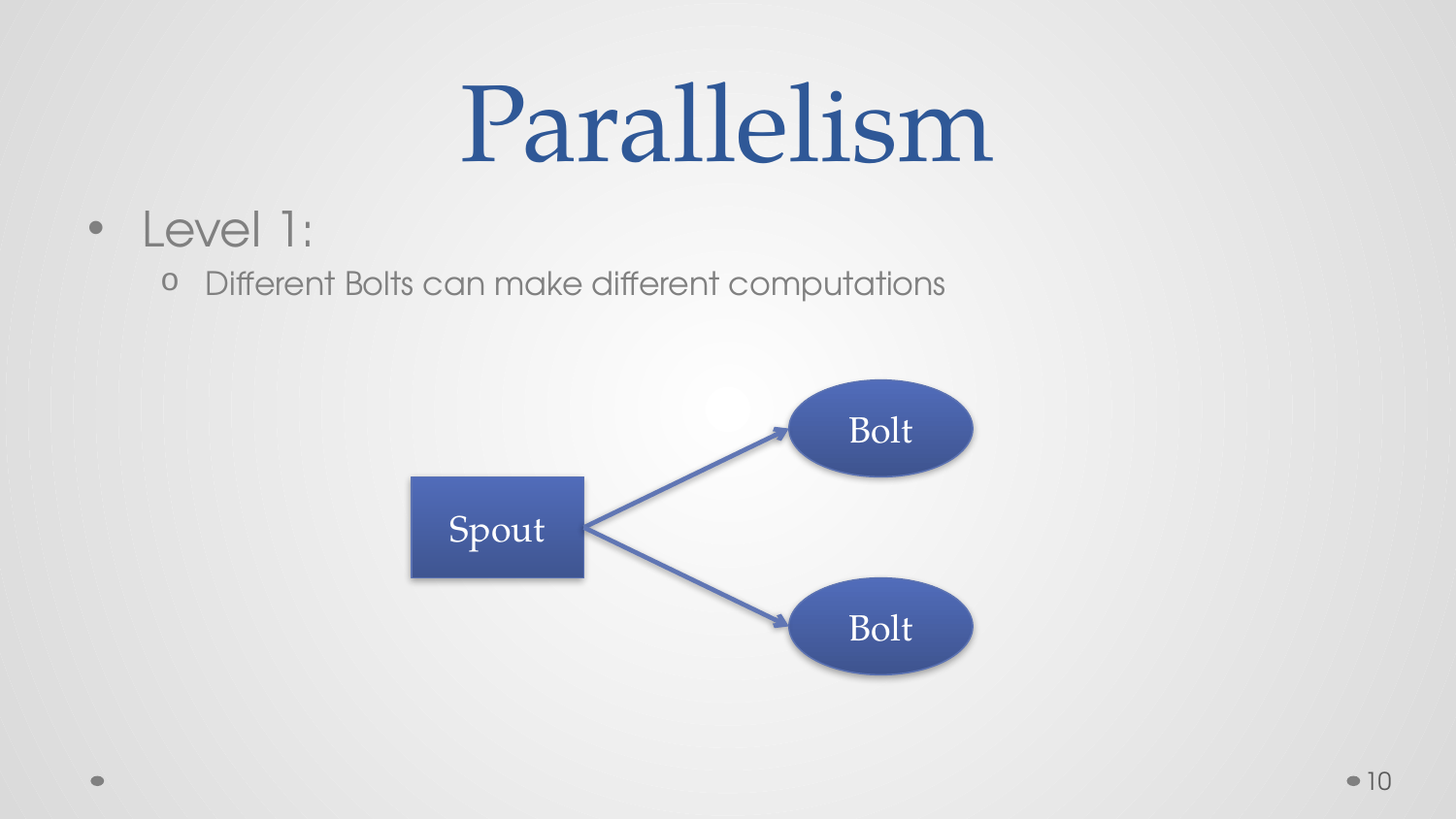

# Parallelism
Level 1:
Different Bolts can make different computations
Bolt
Spout
Bolt
10